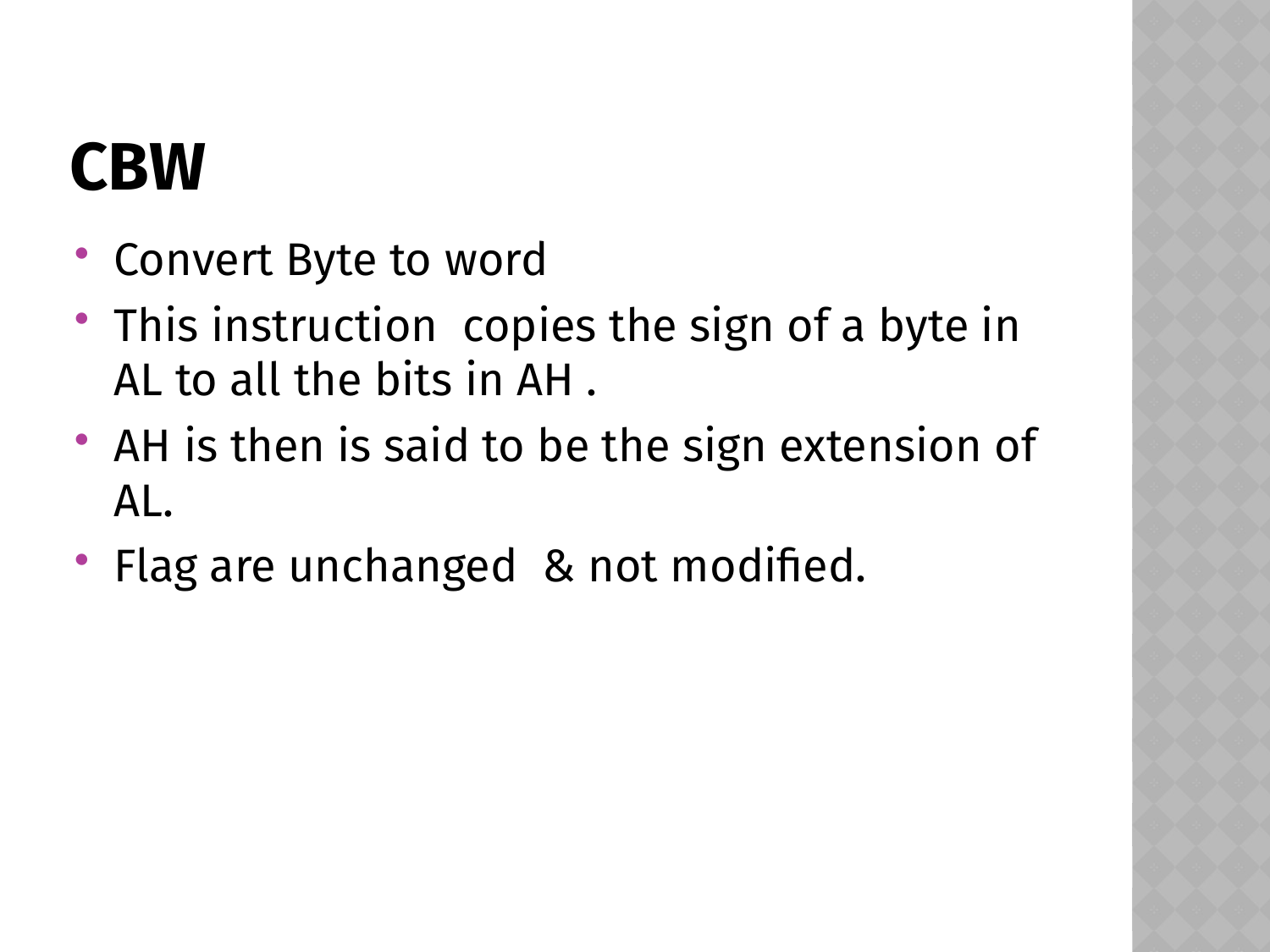

# CBW
Convert Byte to word
This instruction  copies the sign of a byte in AL to all the bits in AH .
AH is then is said to be the sign extension of AL.
Flag are unchanged  & not modified.